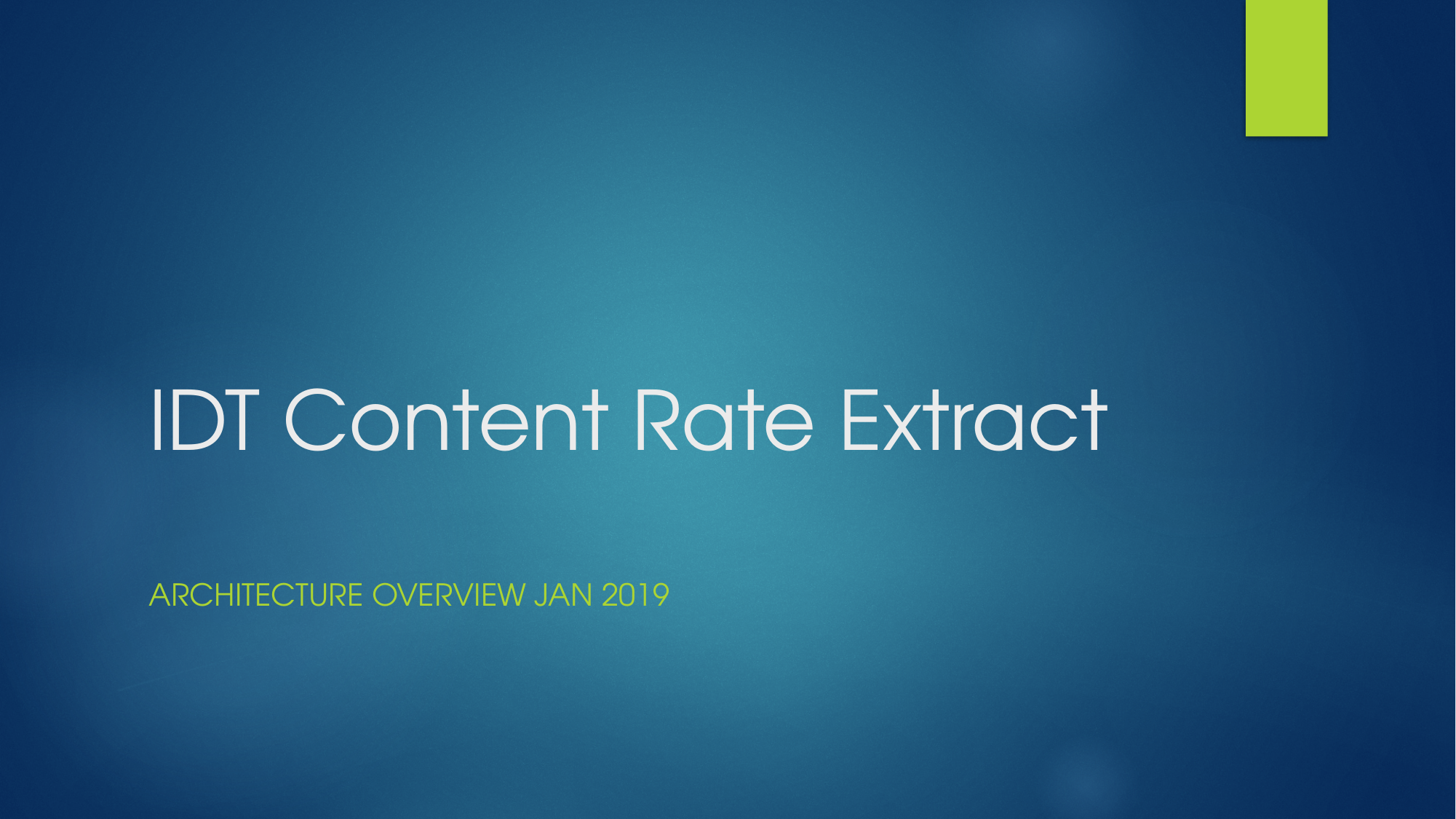

# IDT Content Rate Extract
Architecture OVERVIEW JAN 2019